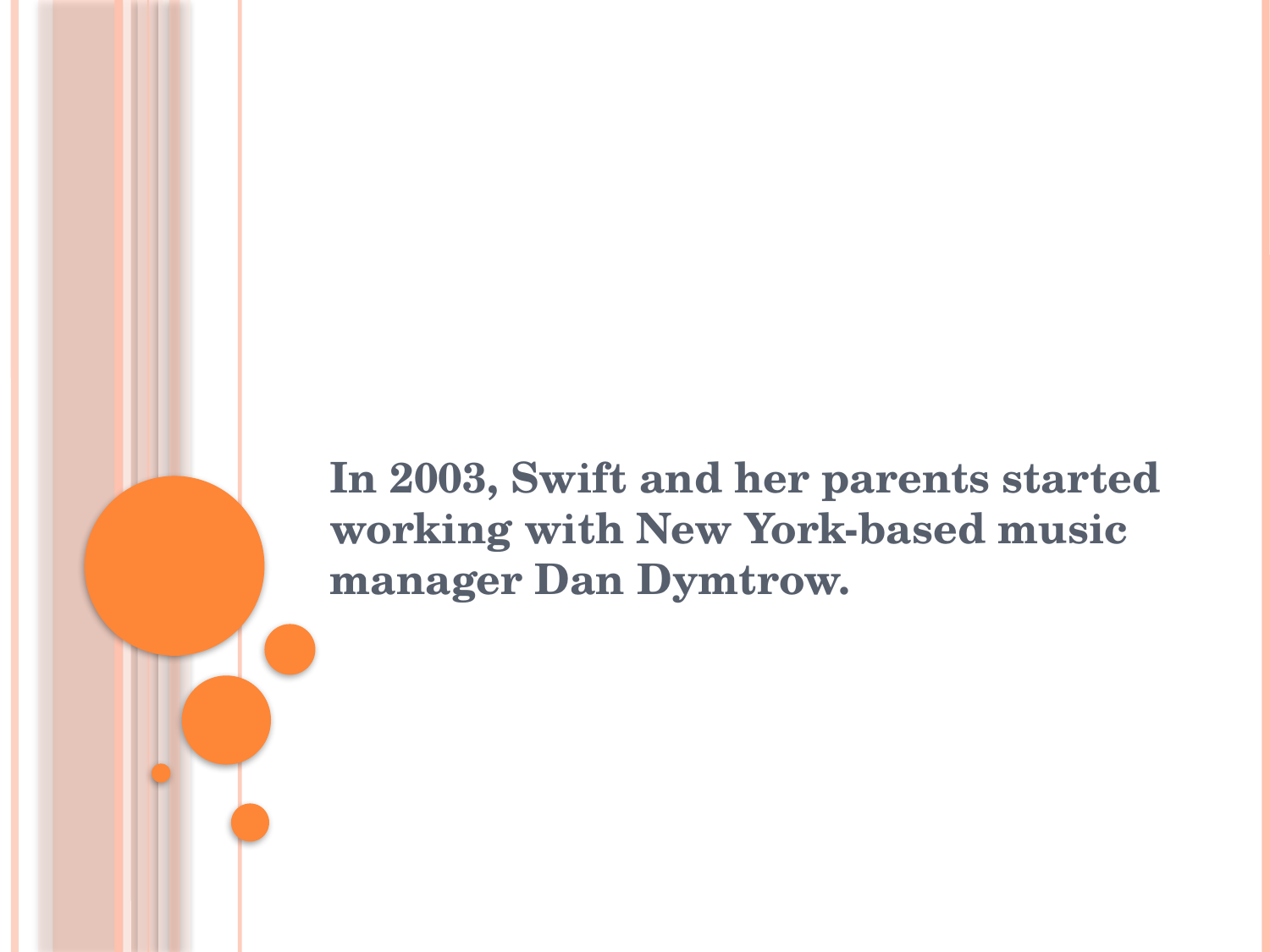

#
In 2003, Swift and her parents started working with New York-based music manager Dan Dymtrow.